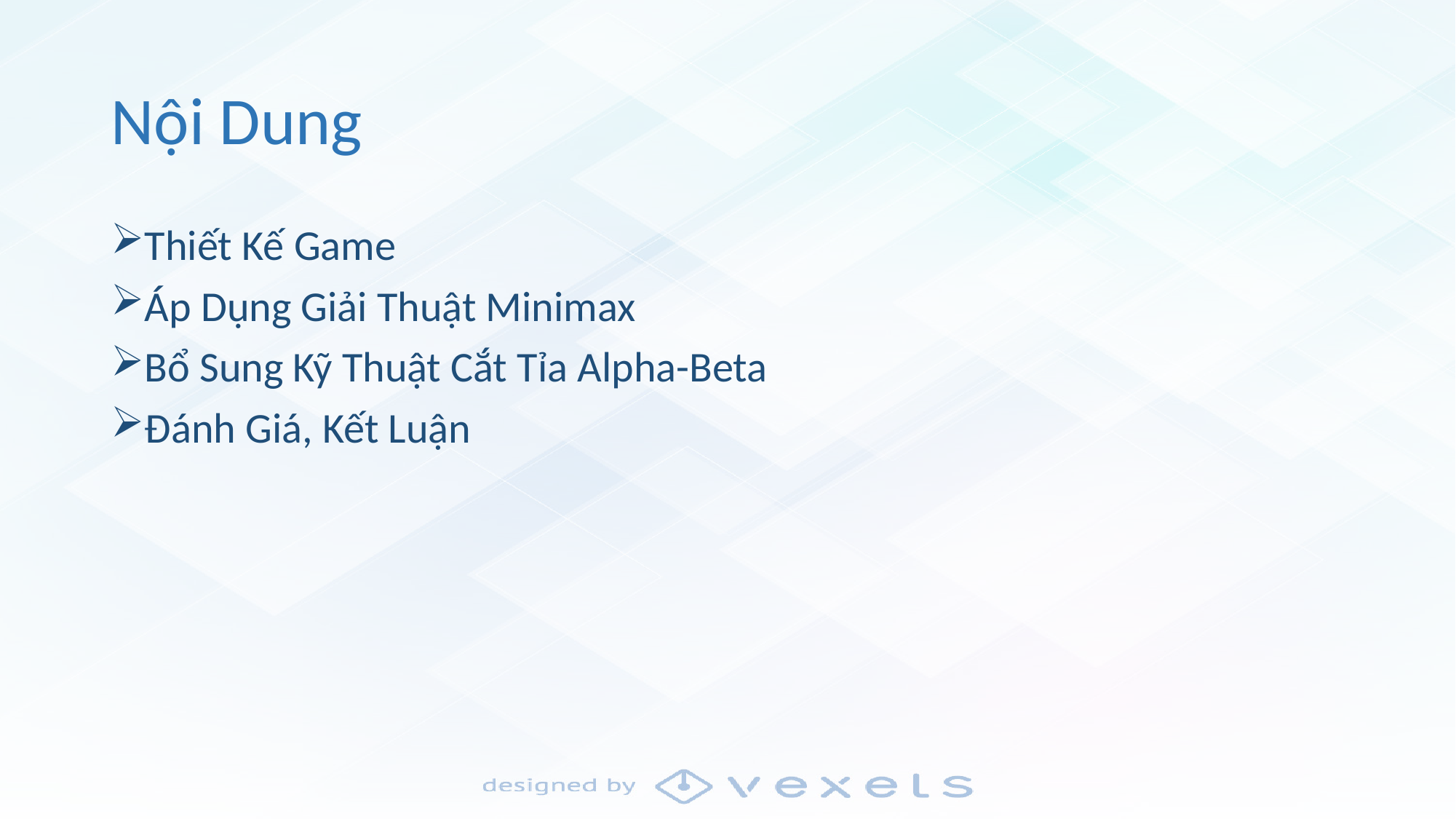

# Nội Dung
Thiết Kế Game
Áp Dụng Giải Thuật Minimax
Bổ Sung Kỹ Thuật Cắt Tỉa Alpha-Beta
Đánh Giá, Kết Luận